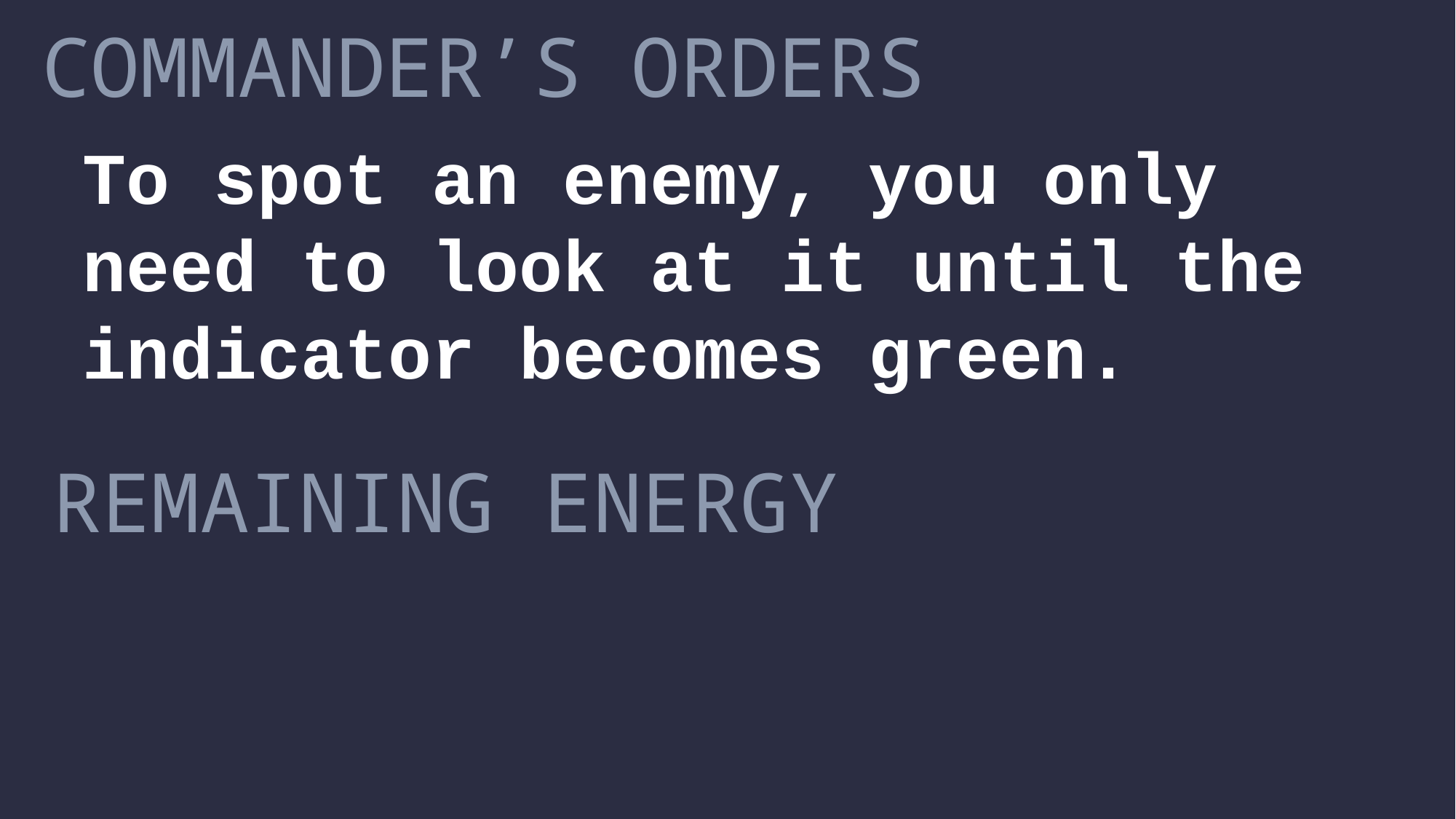

COMMANDER’S ORDERS
To spot an enemy, you only need to look at it until the indicator becomes green.
REMAINING ENERGY